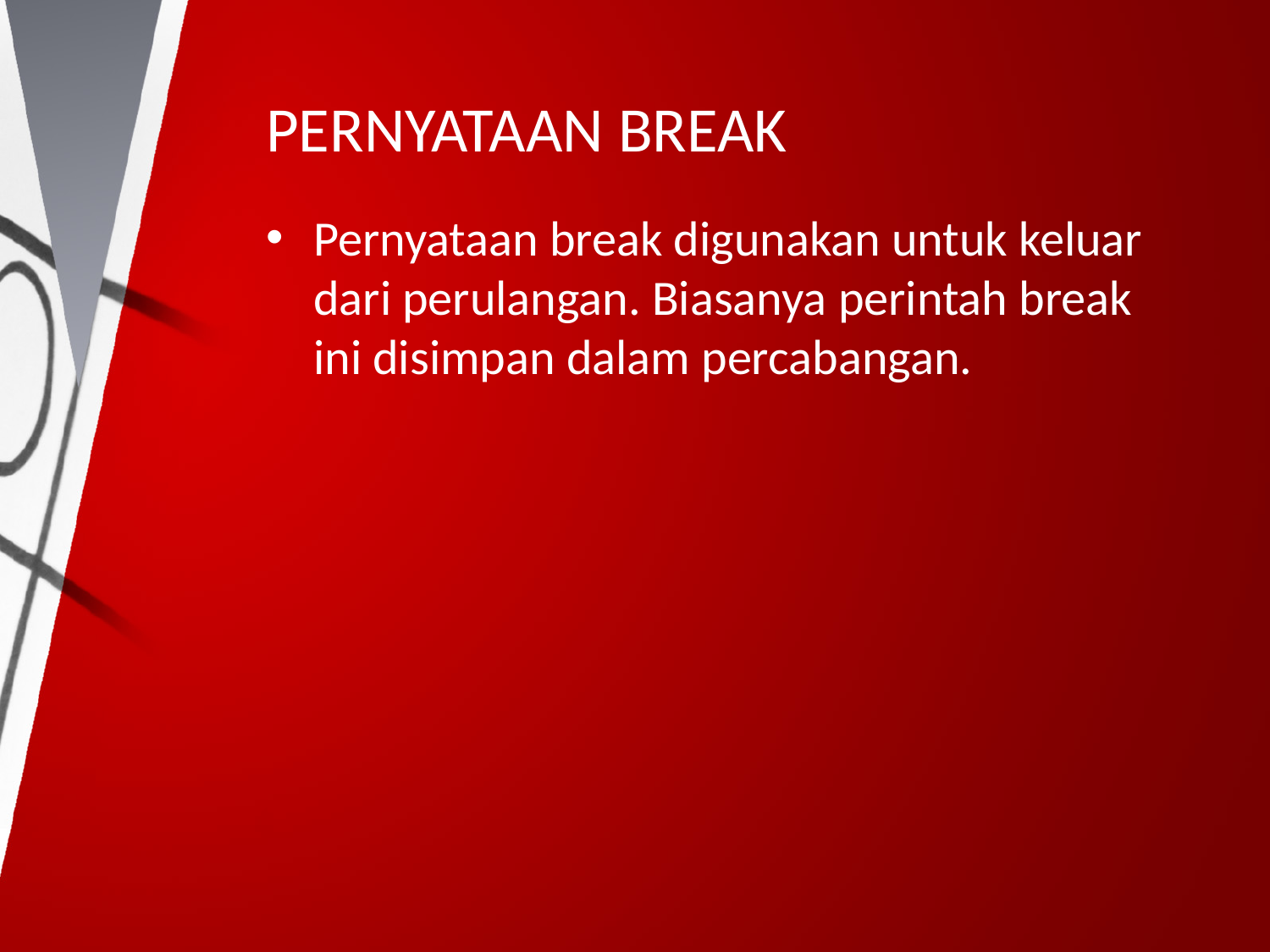

# PERNYATAAN BREAK
Pernyataan break digunakan untuk keluar dari perulangan. Biasanya perintah break ini disimpan dalam percabangan.